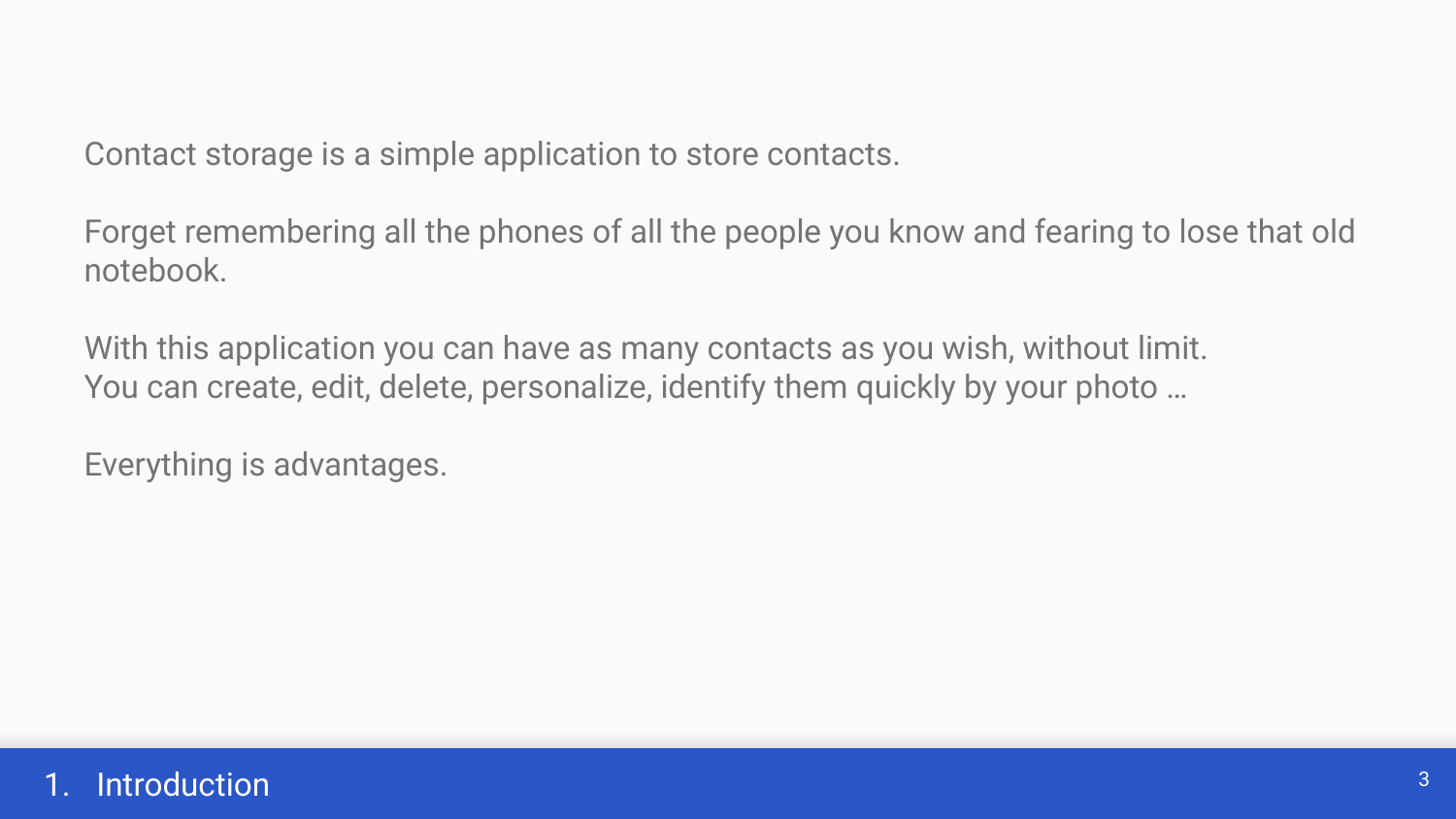

Contact storage is a simple application to store contacts.

Forget remembering all the phones of all the people you know and fearing to lose that old notebook.

With this application you can have as many contacts as you wish, without limit.
You can create, edit, delete, personalize, identify them quickly by your photo …

Everything is advantages.

3
Introduction